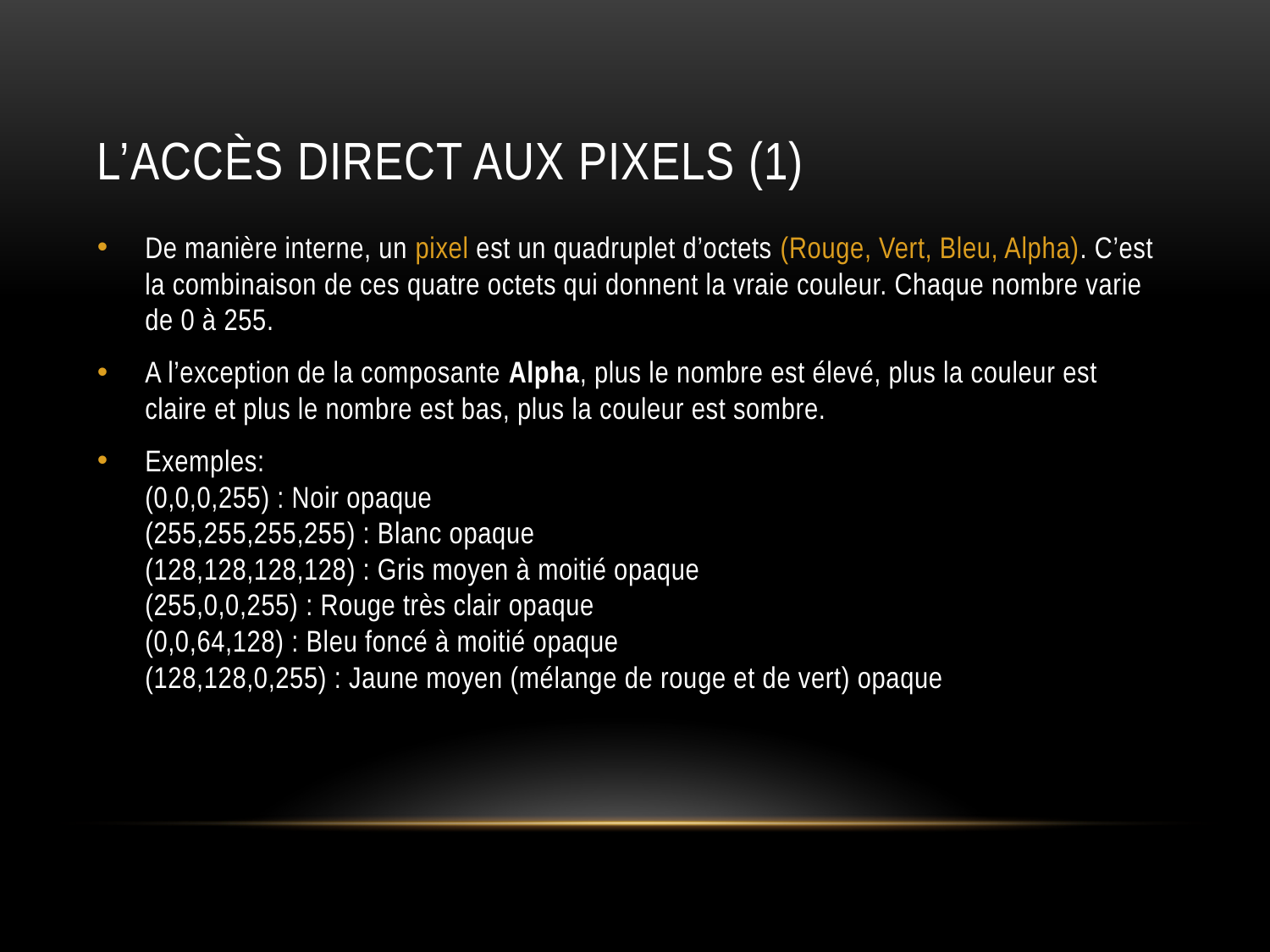

# L’accès direct aux pixels (1)
De manière interne, un pixel est un quadruplet d’octets (Rouge, Vert, Bleu, Alpha). C’est la combinaison de ces quatre octets qui donnent la vraie couleur. Chaque nombre varie de 0 à 255.
A l’exception de la composante Alpha, plus le nombre est élevé, plus la couleur est claire et plus le nombre est bas, plus la couleur est sombre.
Exemples:
(0,0,0,255) : Noir opaque
(255,255,255,255) : Blanc opaque
(128,128,128,128) : Gris moyen à moitié opaque
(255,0,0,255) : Rouge très clair opaque
(0,0,64,128) : Bleu foncé à moitié opaque
(128,128,0,255) : Jaune moyen (mélange de rouge et de vert) opaque